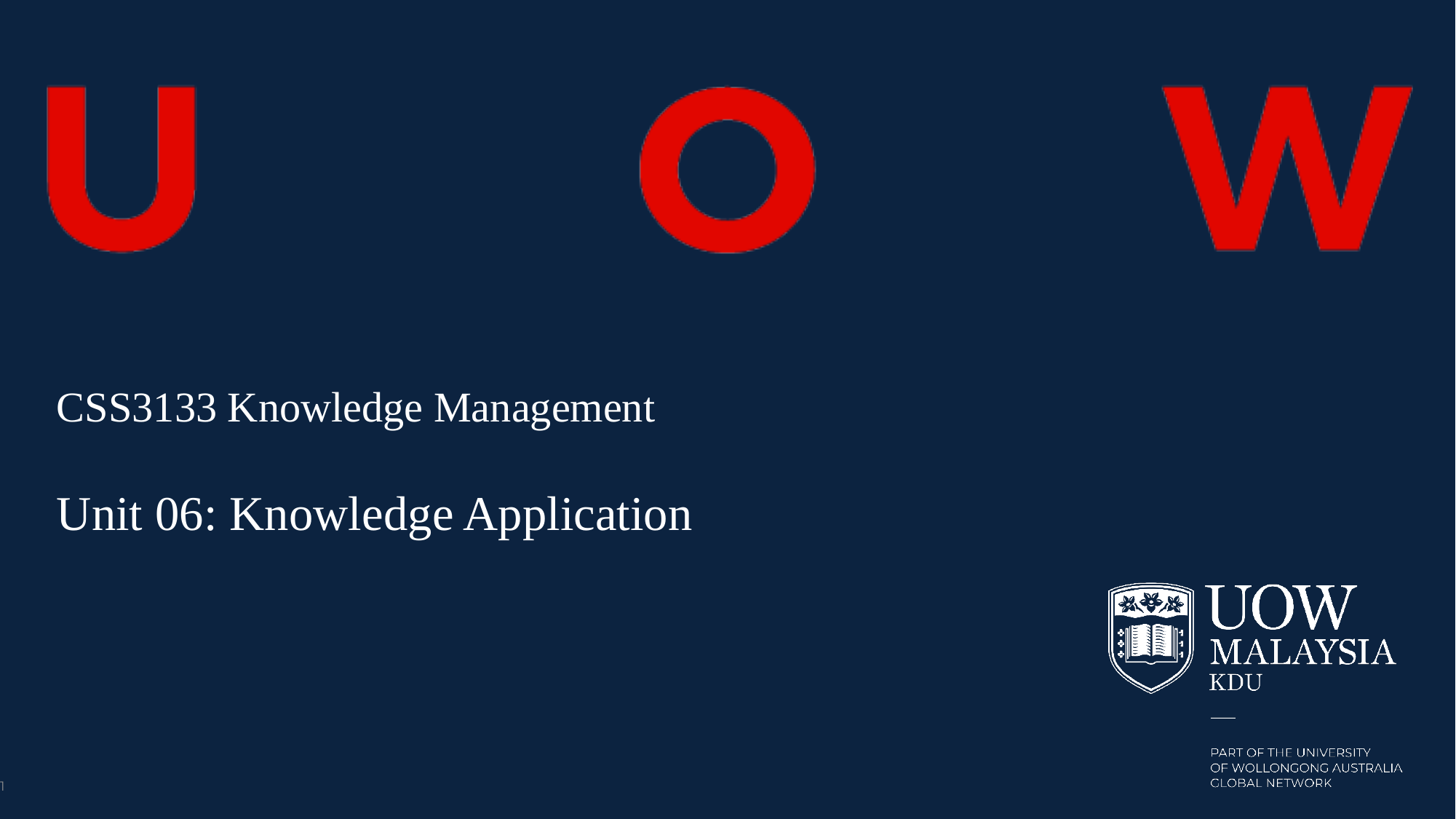

# CSS3133 Knowledge Management Unit 06: Knowledge Application

1